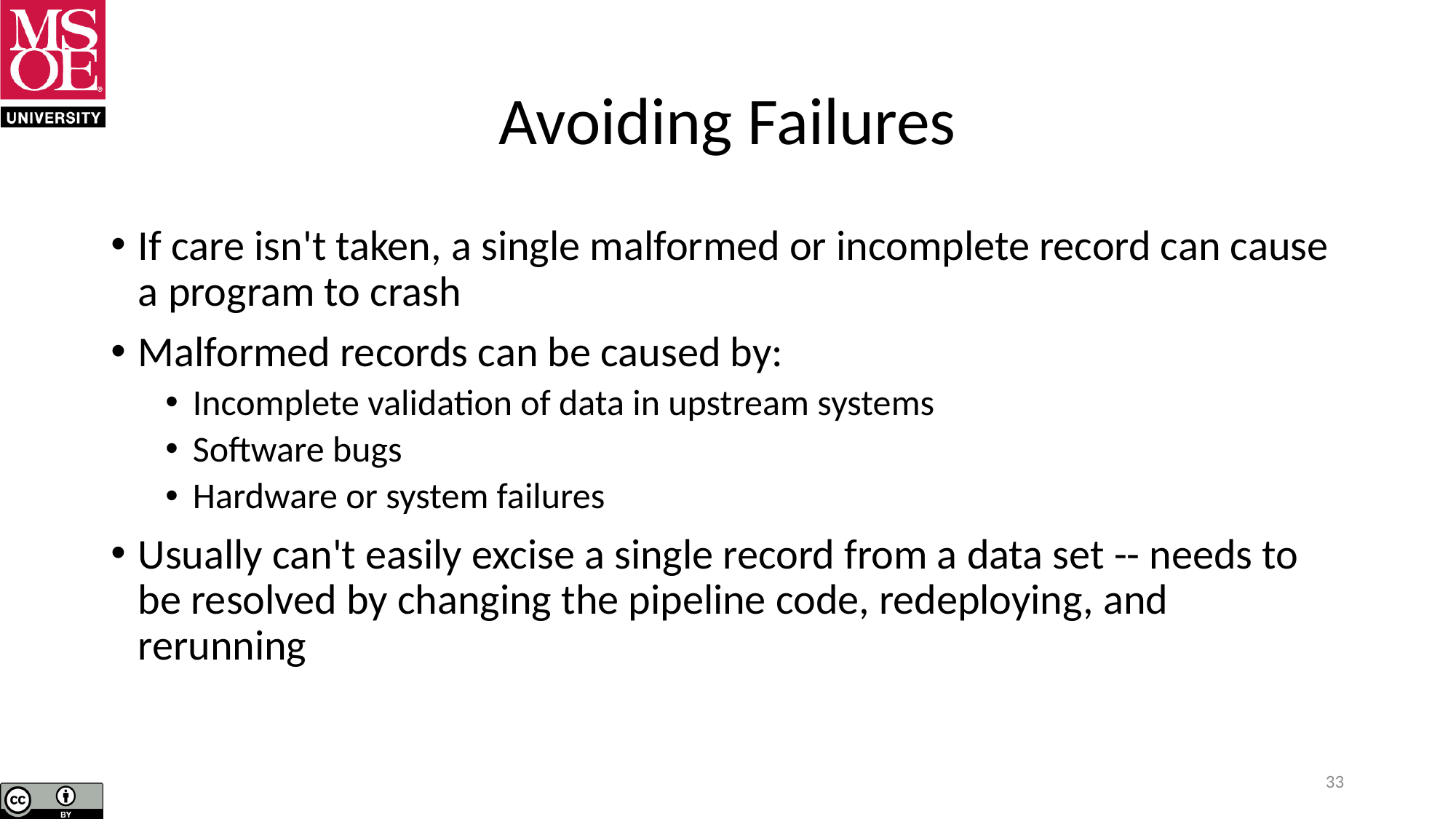

# Avoiding Failures
If care isn't taken, a single malformed or incomplete record can cause a program to crash
Malformed records can be caused by:
Incomplete validation of data in upstream systems
Software bugs
Hardware or system failures
Usually can't easily excise a single record from a data set -- needs to be resolved by changing the pipeline code, redeploying, and rerunning
33